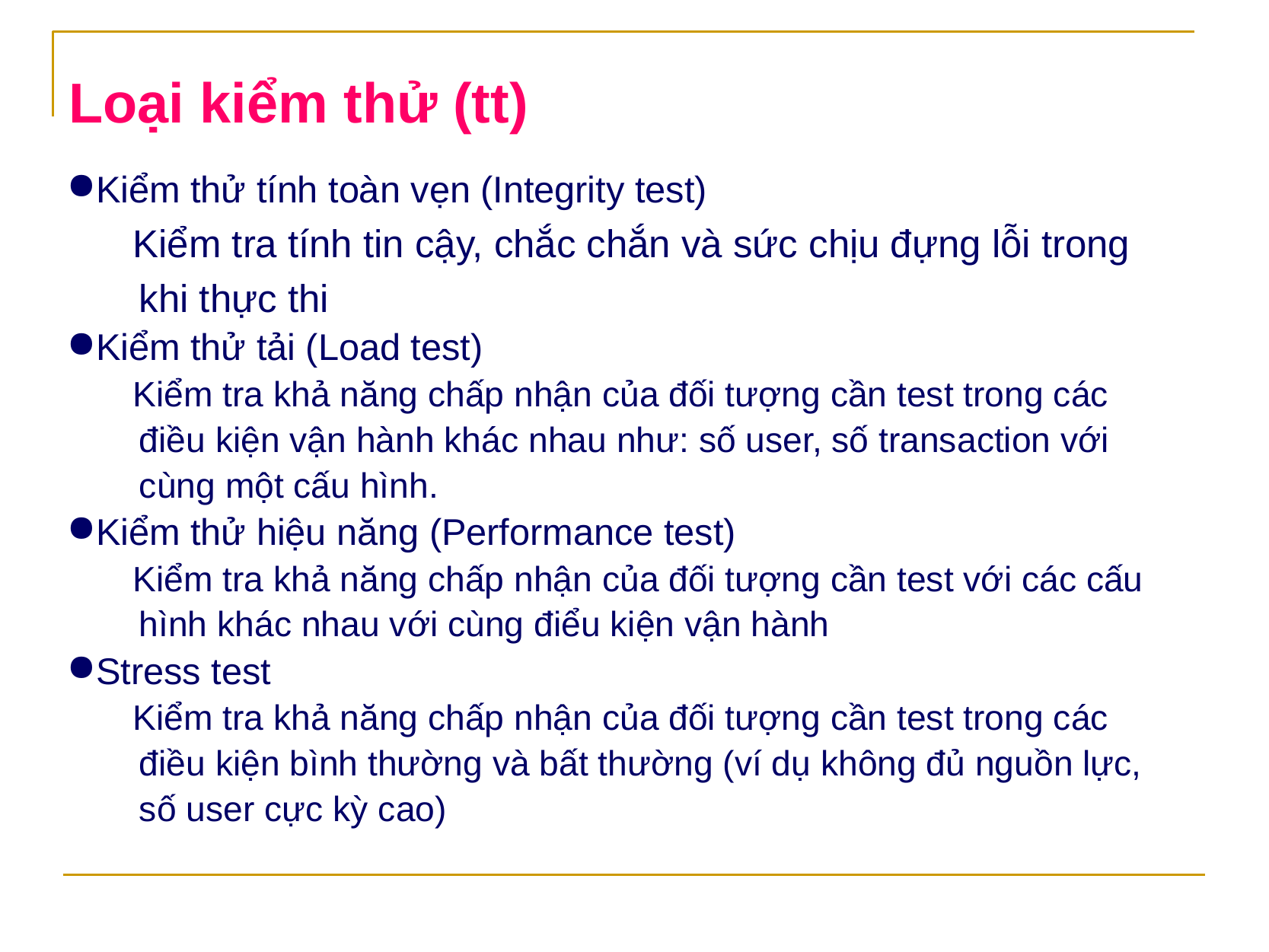

Loại kiểm thử (tt)
Kiểm thử tính toàn vẹn (Integrity test)
Kiểm tra tính tin cậy, chắc chắn và sức chịu đựng lỗi trong khi thực thi
Kiểm thử tải (Load test)
Kiểm tra khả năng chấp nhận của đối tượng cần test trong các điều kiện vận hành khác nhau như: số user, số transaction với cùng một cấu hình.
Kiểm thử hiệu năng (Performance test)
Kiểm tra khả năng chấp nhận của đối tượng cần test với các cấu hình khác nhau với cùng điểu kiện vận hành
Stress test
Kiểm tra khả năng chấp nhận của đối tượng cần test trong các điều kiện bình thường và bất thường (ví dụ không đủ nguồn lực, số user cực kỳ cao)